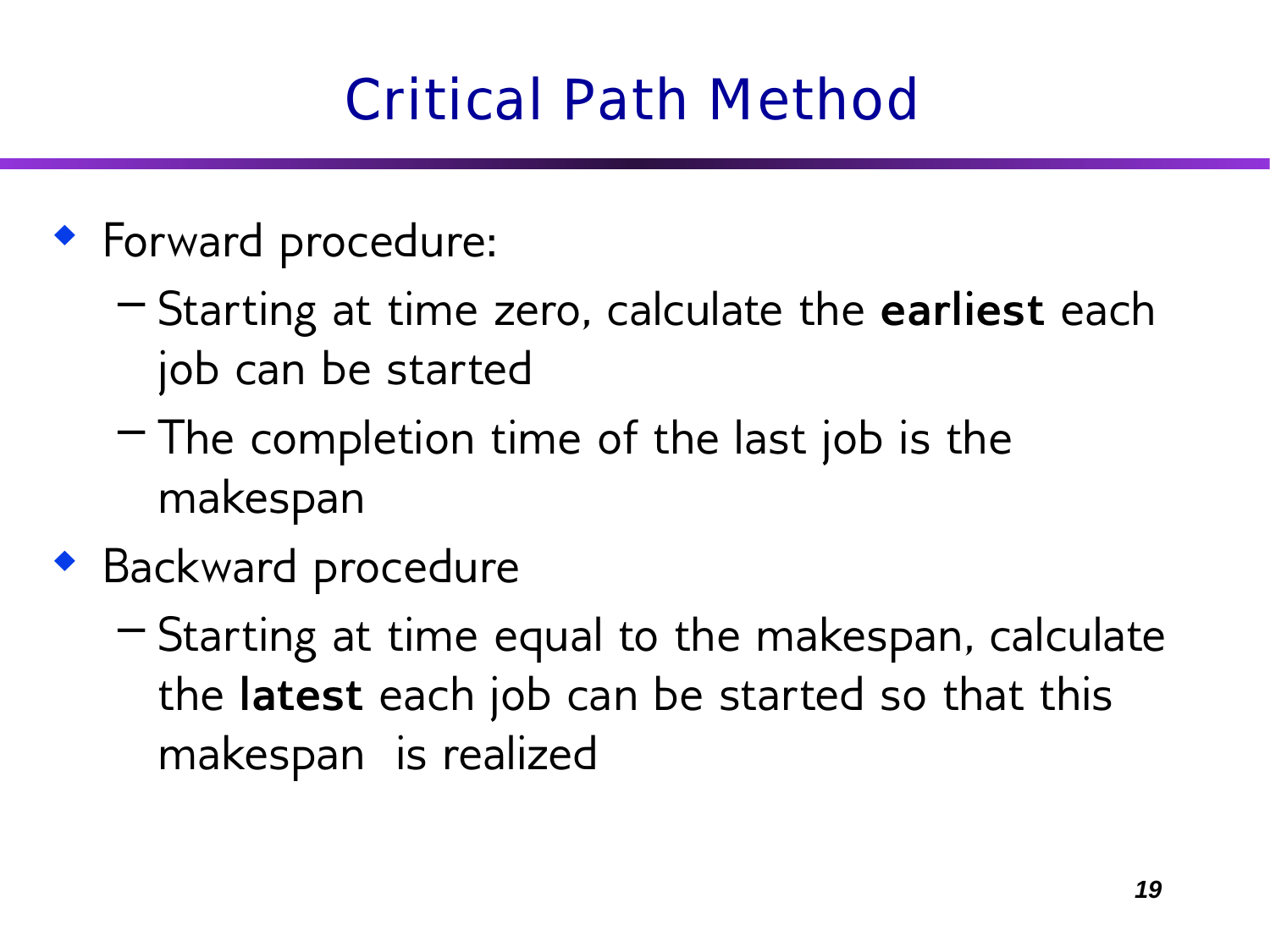

# Critical Path Method
Forward procedure:
Starting at time zero, calculate the earliest each job can be started
The completion time of the last job is the makespan
Backward procedure
Starting at time equal to the makespan, calculate the latest each job can be started so that this makespan  is realized
19